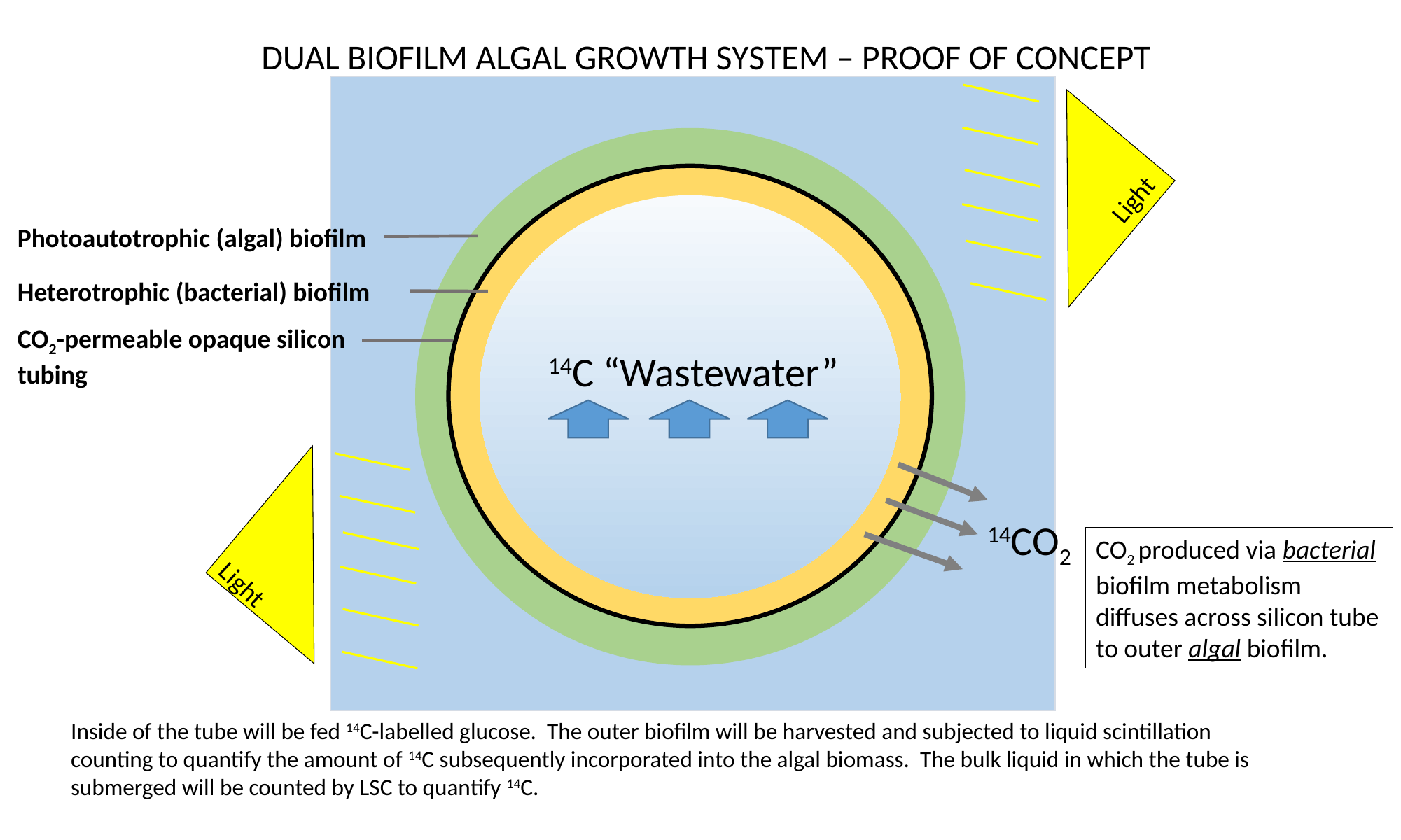

DUAL BIOFILM ALGAL GROWTH SYSTEM – PROOF OF CONCEPT

Photoautotrophic (algal) biofilm
Heterotrophic (bacterial) biofilm
CO2-permeable opaque silicon
tubing
CO2 produced via bacterial biofilm metabolism diffuses across silicon tube to outer algal biofilm.

Light
14C “Wastewater”

14CO2
Light
Inside of the tube will be fed 14C-labelled glucose.  The outer biofilm will be harvested and subjected to liquid scintillation counting to quantify the amount of 14C subsequently incorporated into the algal biomass.  The bulk liquid in which the tube is submerged will be counted by LSC to quantify 14C.